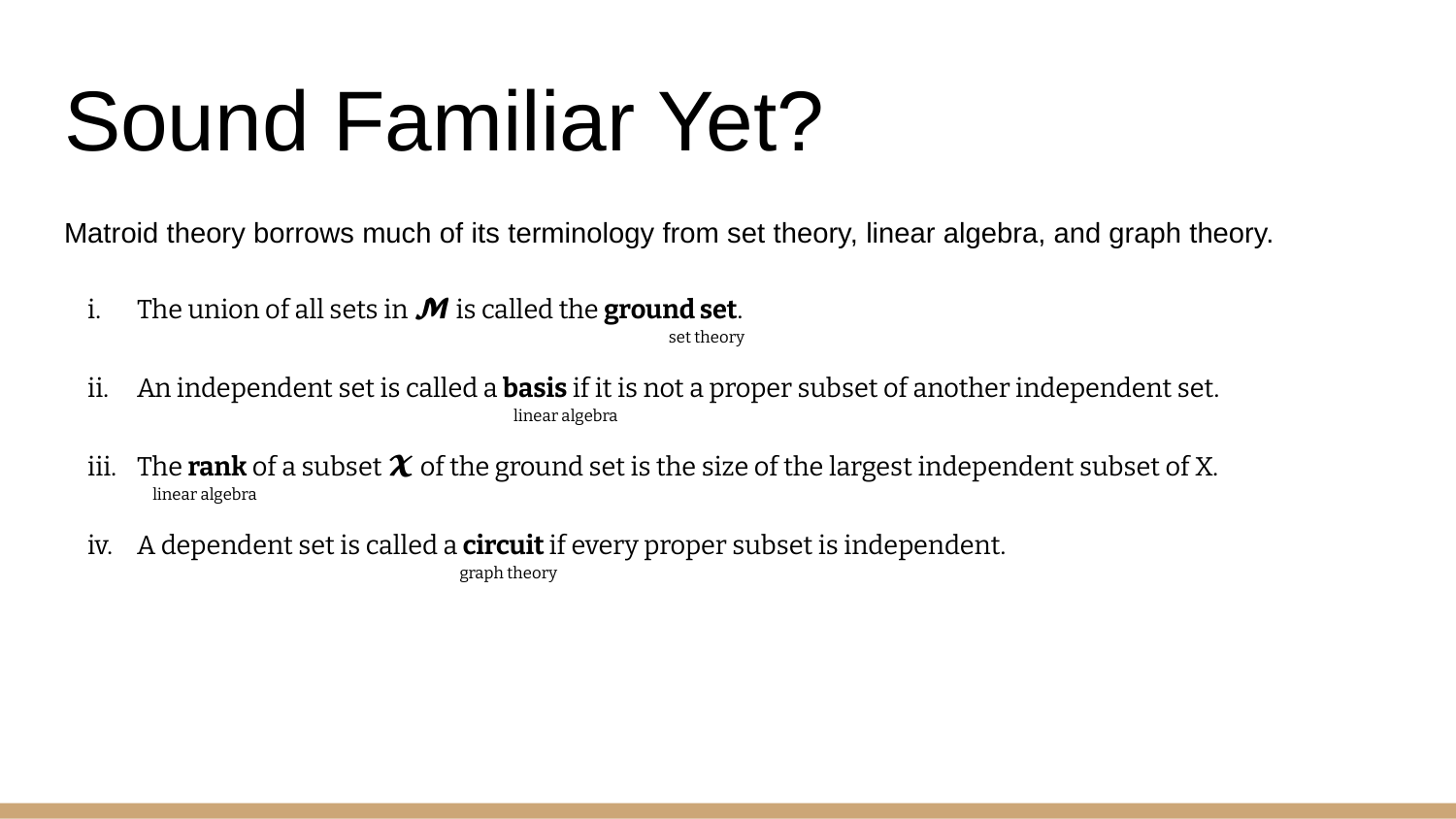

# Sound Familiar Yet?
Matroid theory borrows much of its terminology from set theory, linear algebra, and graph theory.

The union of all sets in 𝓜 is called the ground set.
       set theory
An independent set is called a basis if it is not a proper subset of another independent set.
    linear algebra
The rank of a subset 𝓧 of the ground set is the size of the largest independent subset of X.
     linear algebra
A dependent set is called a circuit if every proper subset is independent.
          graph theory